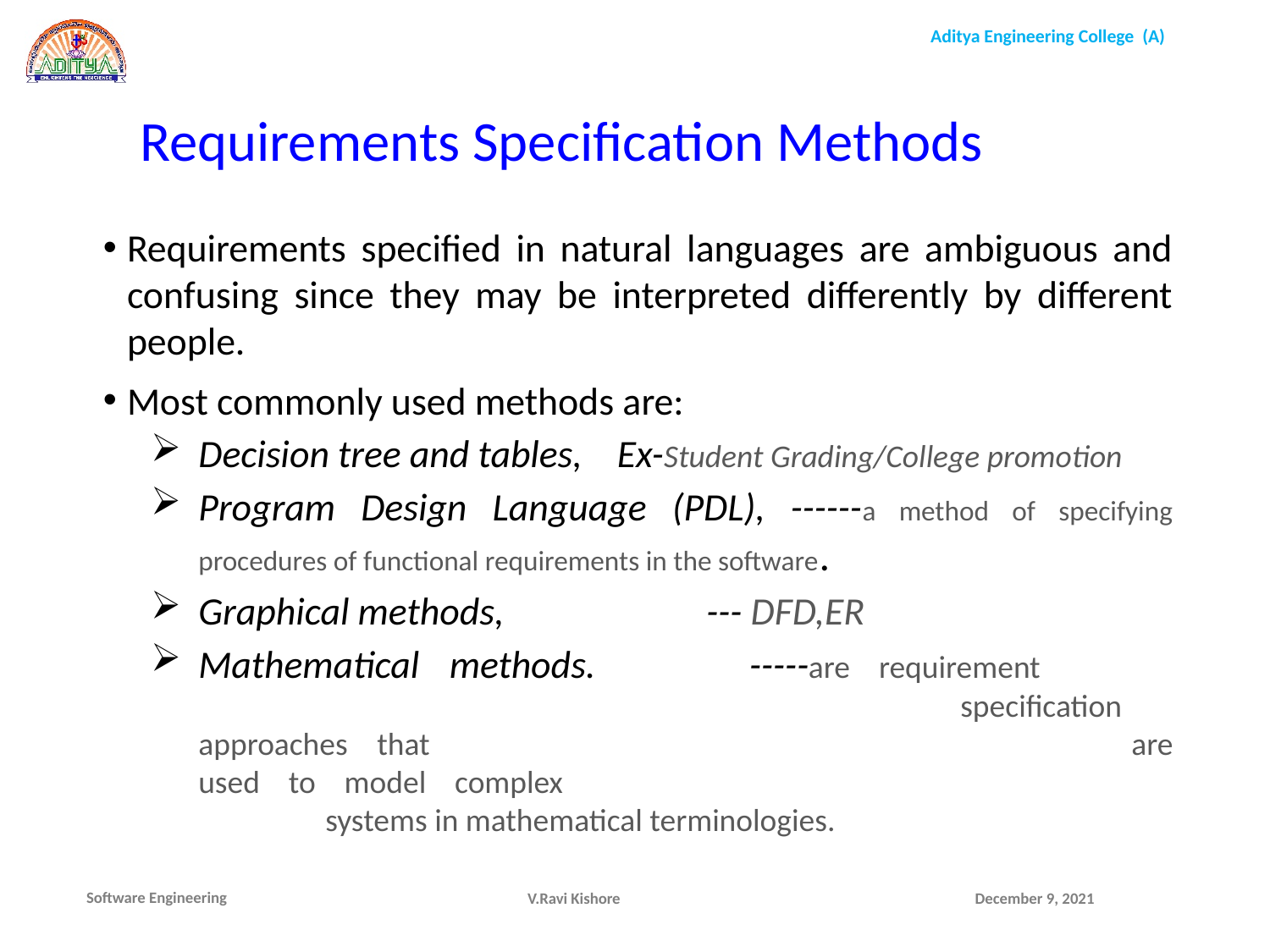

Requirements Specification Methods
Requirements specified in natural languages are ambiguous and confusing since they may be interpreted differently by different people.
Most commonly used methods are:
Decision tree and tables,    Ex-Student Grading/College promotion
Program Design Language (PDL), ------a method of specifying procedures of functional requirements in the software.
Graphical methods,          	--- DFD,ER
Mathematical methods. 	-----are requirement 							specification approaches that 						are used to model complex 						systems in mathematical terminologies.

V.Ravi Kishore
December 9, 2021